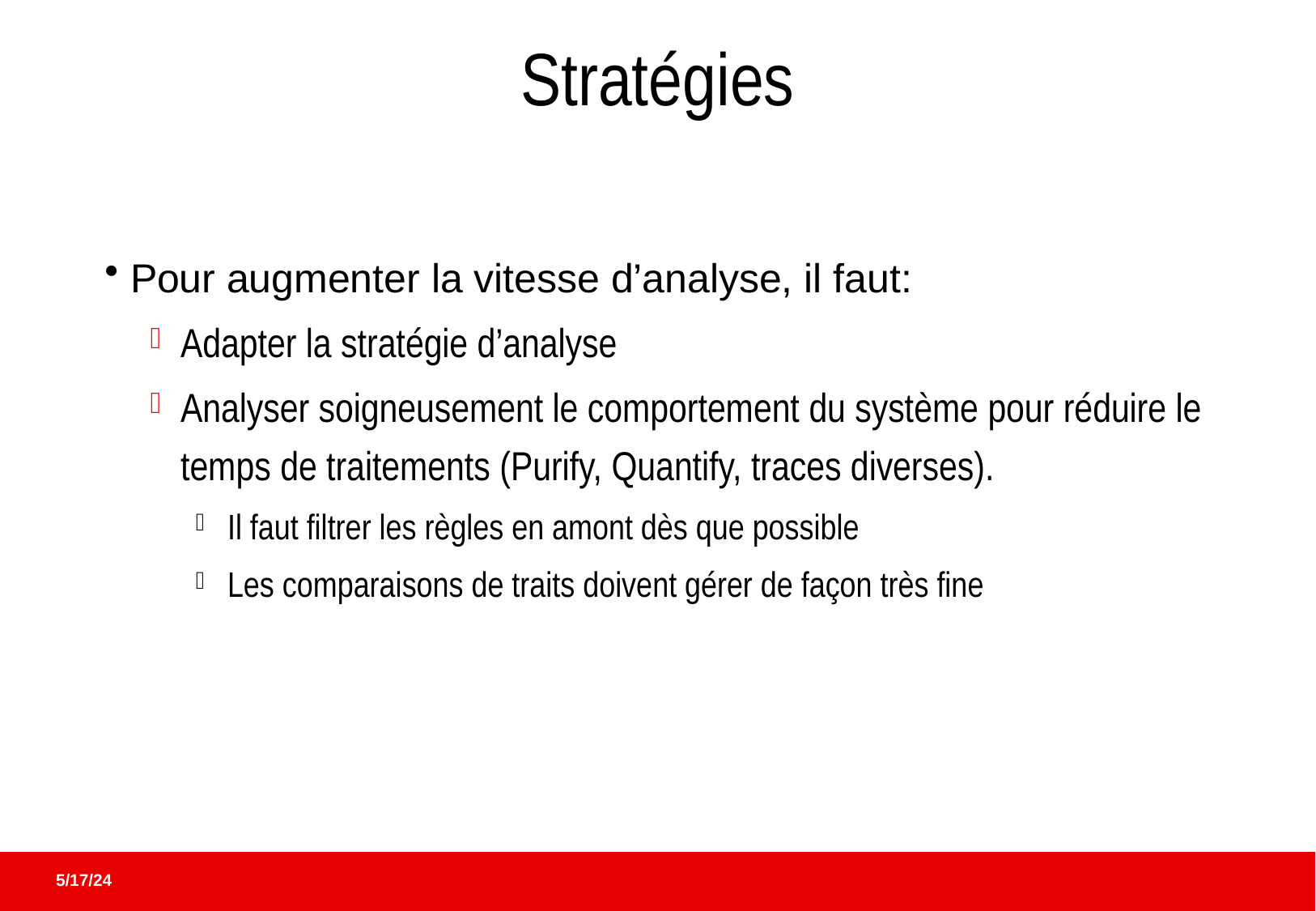

# Stratégies
 Pour augmenter la vitesse d’analyse, il faut:
Adapter la stratégie d’analyse
Analyser soigneusement le comportement du système pour réduire le temps de traitements (Purify, Quantify, traces diverses).
 Il faut filtrer les règles en amont dès que possible
 Les comparaisons de traits doivent gérer de façon très fine
5/17/24
3